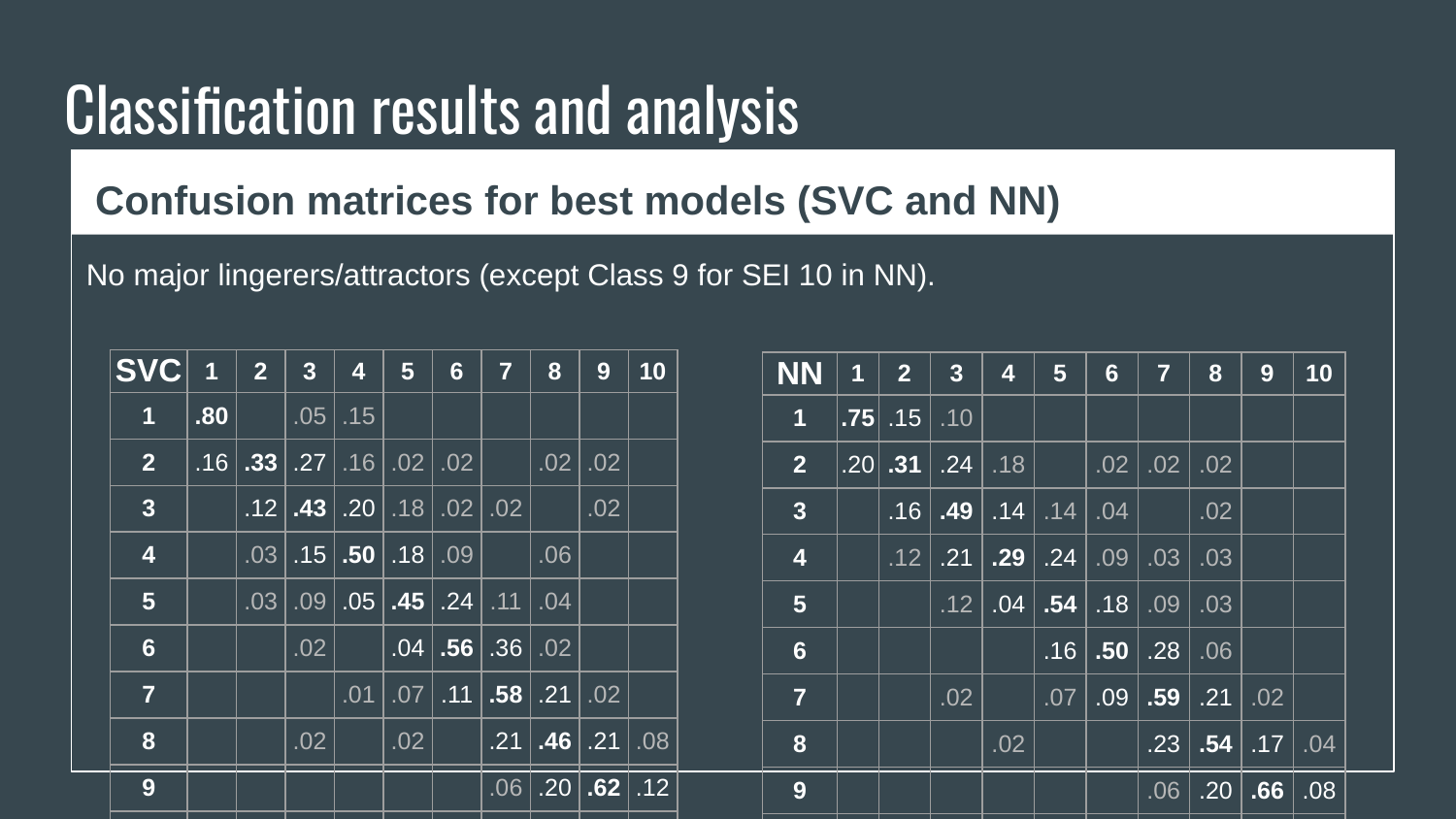

# Classification results and analysis

Confusion matrices for best models (SVC and NN)
No major lingerers/attractors (except Class 9 for SEI 10 in NN).
| SVC | 1 | 2 | 3 | 4 | 5 | 6 | 7 | 8 | 9 | 10 |
| --- | --- | --- | --- | --- | --- | --- | --- | --- | --- | --- |
| 1 | .80 |  | .05 | .15 |  |  |  |  |  |  |
| 2 | .16 | .33 | .27 | .16 | .02 | .02 |  | .02 | .02 |  |
| 3 |  | .12 | .43 | .20 | .18 | .02 | .02 |  | .02 |  |
| 4 |  | .03 | .15 | .50 | .18 | .09 |  | .06 |  |  |
| 5 |  | .03 | .09 | .05 | .45 | .24 | .11 | .04 |  |  |
| 6 |  |  | .02 |  | .04 | .56 | .36 | .02 |  |  |
| 7 |  |  |  | .01 | .07 | .11 | .58 | .21 | .02 |  |
| 8 |  |  | .02 |  | .02 |  | .21 | .46 | .21 | .08 |
| 9 |  |  |  |  |  |  | .06 | .20 | .62 | .12 |
| 10 |  |  |  |  |  |  |  |  | .46 | .55 |
| NN | 1 | 2 | 3 | 4 | 5 | 6 | 7 | 8 | 9 | 10 |
| --- | --- | --- | --- | --- | --- | --- | --- | --- | --- | --- |
| 1 | .75 | .15 | .10 |  |  |  |  |  |  |  |
| 2 | .20 | .31 | .24 | .18 |  | .02 | .02 | .02 |  |  |
| 3 |  | .16 | .49 | .14 | .14 | .04 |  | .02 |  |  |
| 4 |  | .12 | .21 | .29 | .24 | .09 | .03 | .03 |  |  |
| 5 |  |  | .12 | .04 | .54 | .18 | .09 | .03 |  |  |
| 6 |  |  |  |  | .16 | .50 | .28 | .06 |  |  |
| 7 |  |  | .02 |  | .07 | .09 | .59 | .21 | .02 |  |
| 8 |  |  |  | .02 |  |  | .23 | .54 | .17 | .04 |
| 9 |  |  |  |  |  |  | .06 | .20 | .66 | .08 |
| 10 |  |  |  |  |  |  |  |  | .73 | .27 |